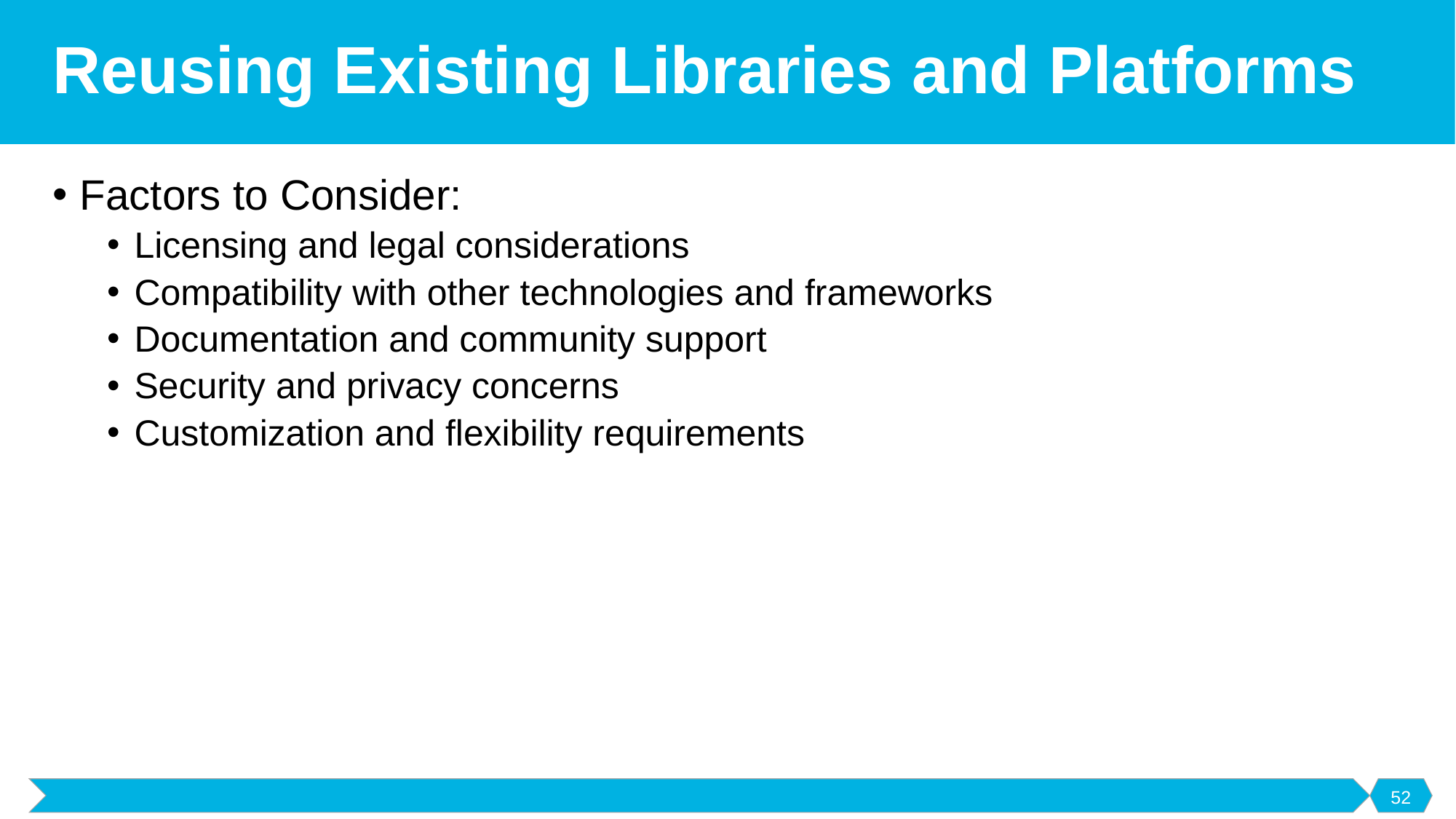

# Reusing Existing Libraries and Platforms
Factors to Consider:
Licensing and legal considerations
Compatibility with other technologies and frameworks
Documentation and community support
Security and privacy concerns
Customization and flexibility requirements
52